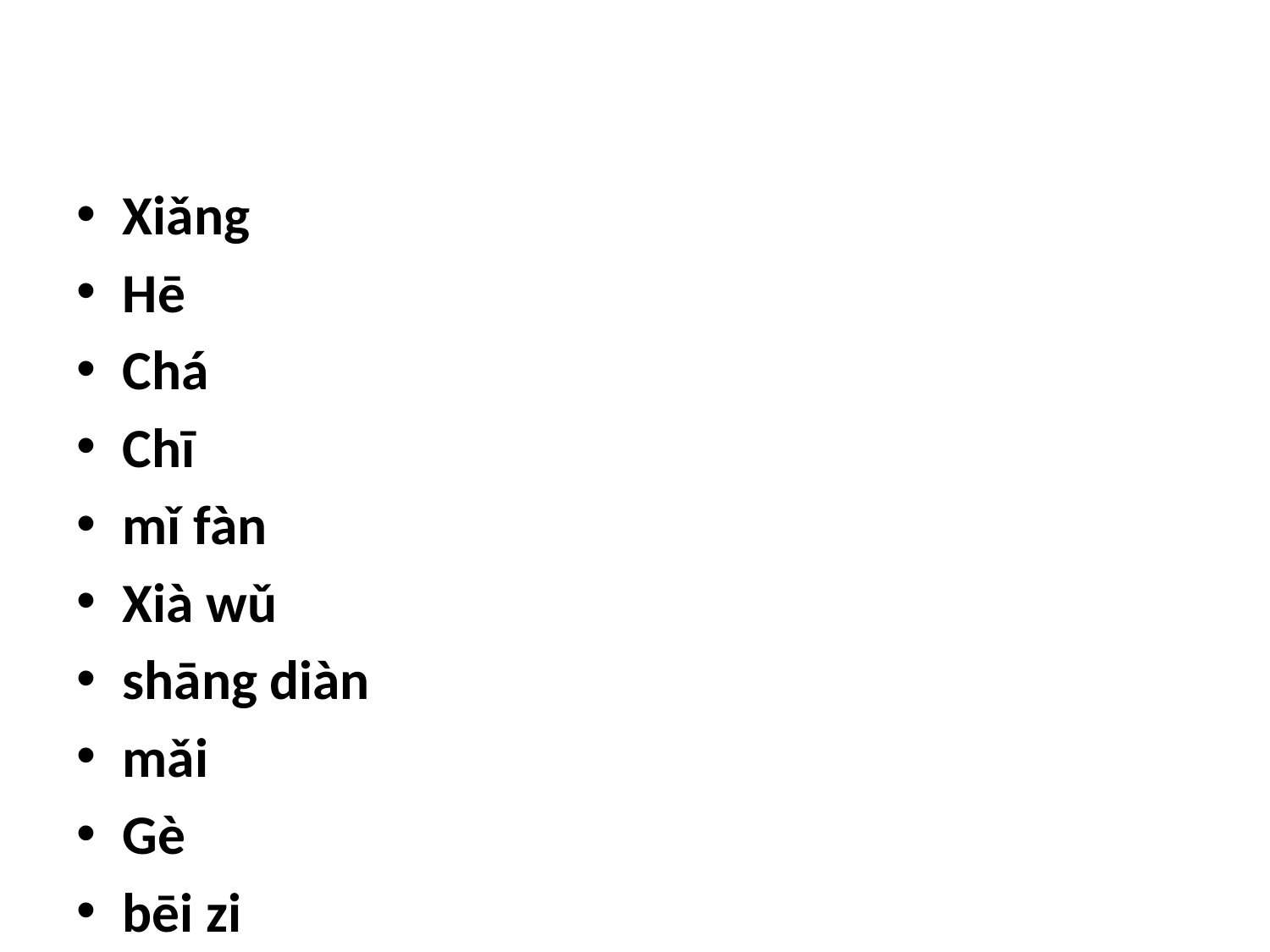

Xiǎng
Hē
Chá
Chī
mǐ fàn
Xià wǔ
shāng diàn
mǎi
Gè
bēi zi